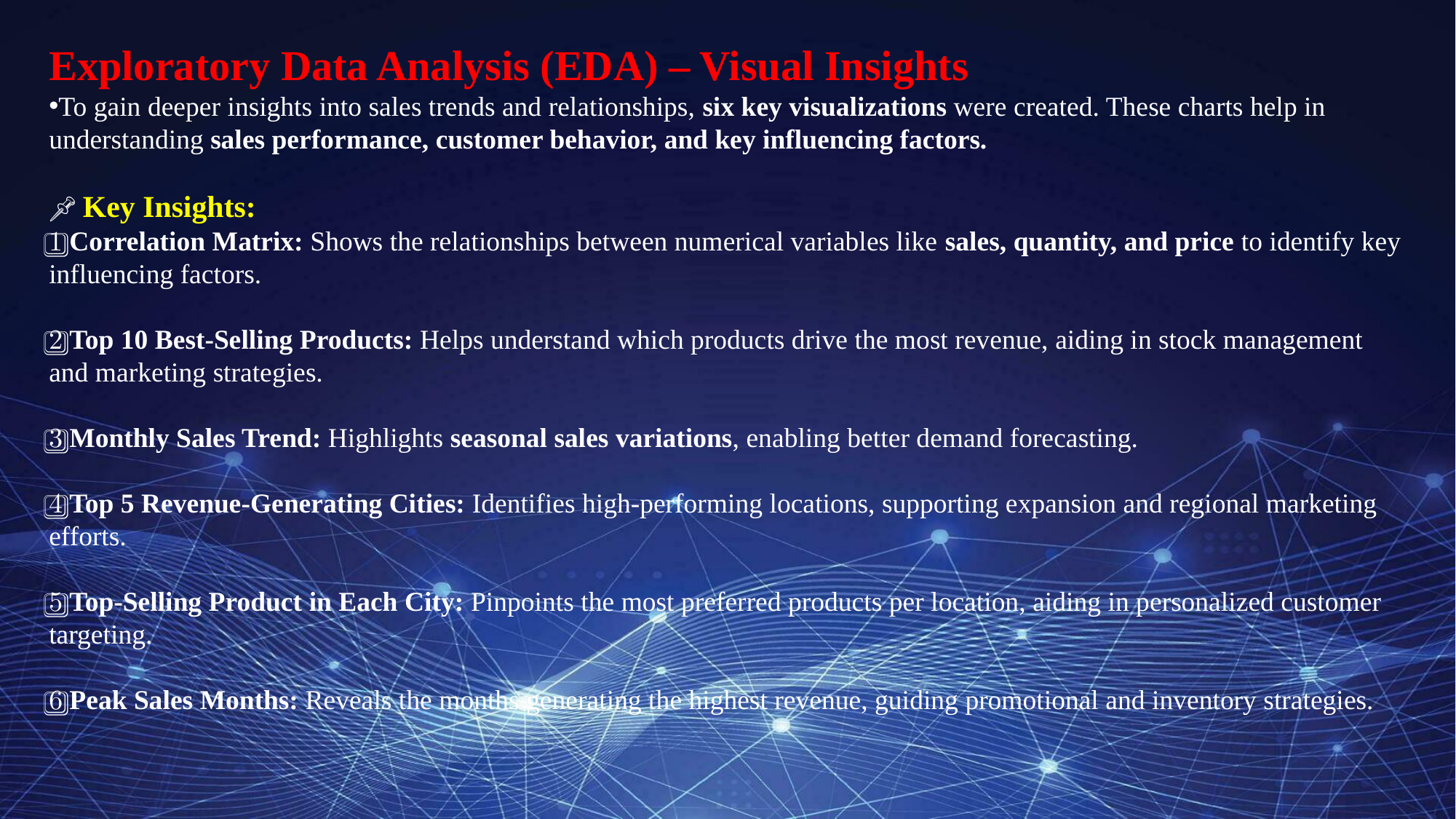

Exploratory Data Analysis (EDA) – Visual Insights
To gain deeper insights into sales trends and relationships, six key visualizations were created. These charts help in understanding sales performance, customer behavior, and key influencing factors.

📌 Key Insights:
1️⃣ Correlation Matrix: Shows the relationships between numerical variables like sales, quantity, and price to identify key influencing factors.

2️⃣ Top 10 Best-Selling Products: Helps understand which products drive the most revenue, aiding in stock management and marketing strategies.

3️⃣ Monthly Sales Trend: Highlights seasonal sales variations, enabling better demand forecasting.

4️⃣ Top 5 Revenue-Generating Cities: Identifies high-performing locations, supporting expansion and regional marketing efforts.

5️⃣ Top-Selling Product in Each City: Pinpoints the most preferred products per location, aiding in personalized customer targeting.

6️⃣ Peak Sales Months: Reveals the months generating the highest revenue, guiding promotional and inventory strategies.